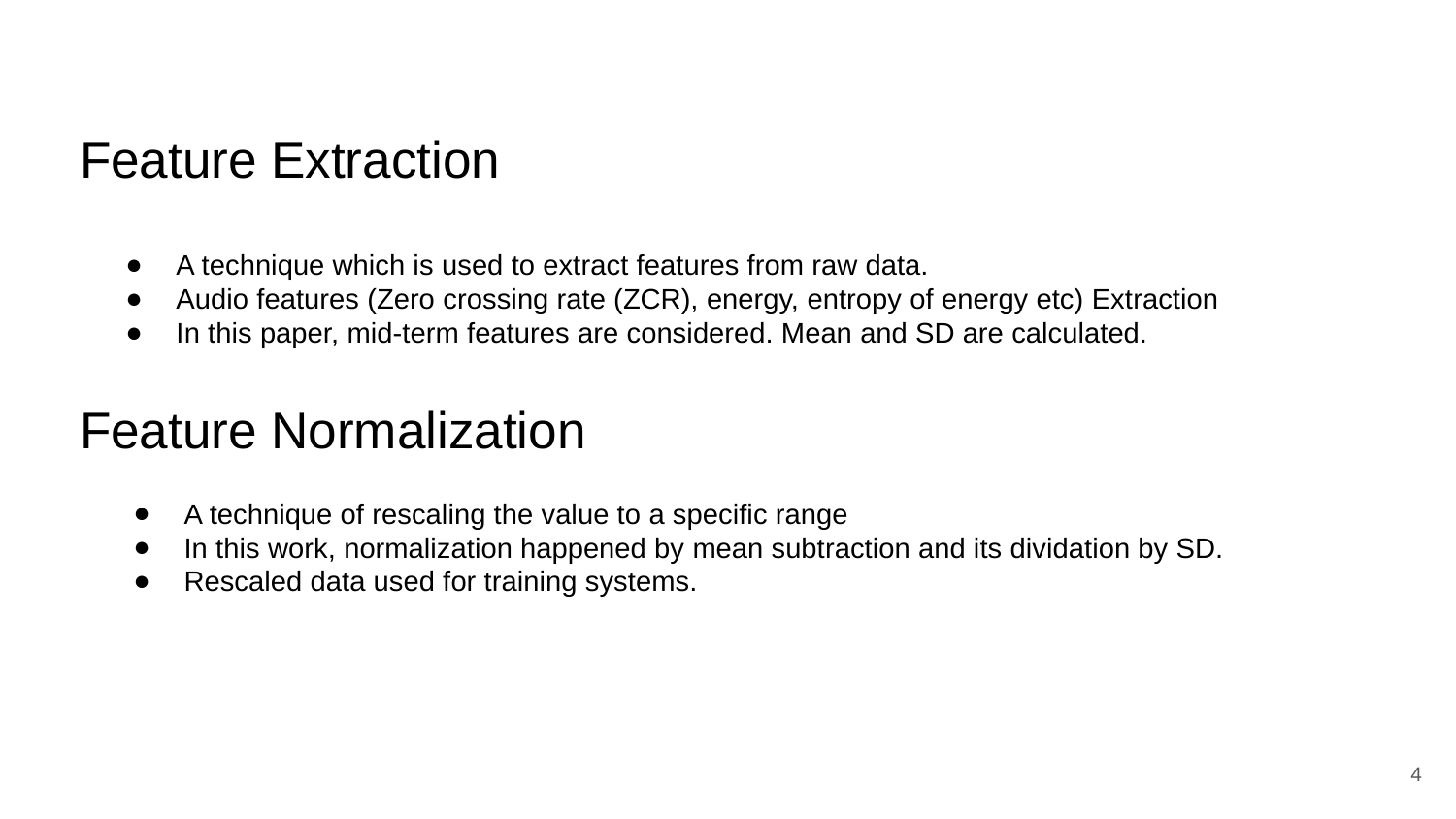

# Feature Extraction
A technique which is used to extract features from raw data.
Audio features (Zero crossing rate (ZCR), energy, entropy of energy etc) Extraction
In this paper, mid-term features are considered. Mean and SD are calculated.
Feature Normalization
A technique of rescaling the value to a specific range
In this work, normalization happened by mean subtraction and its dividation by SD.
Rescaled data used for training systems.

4